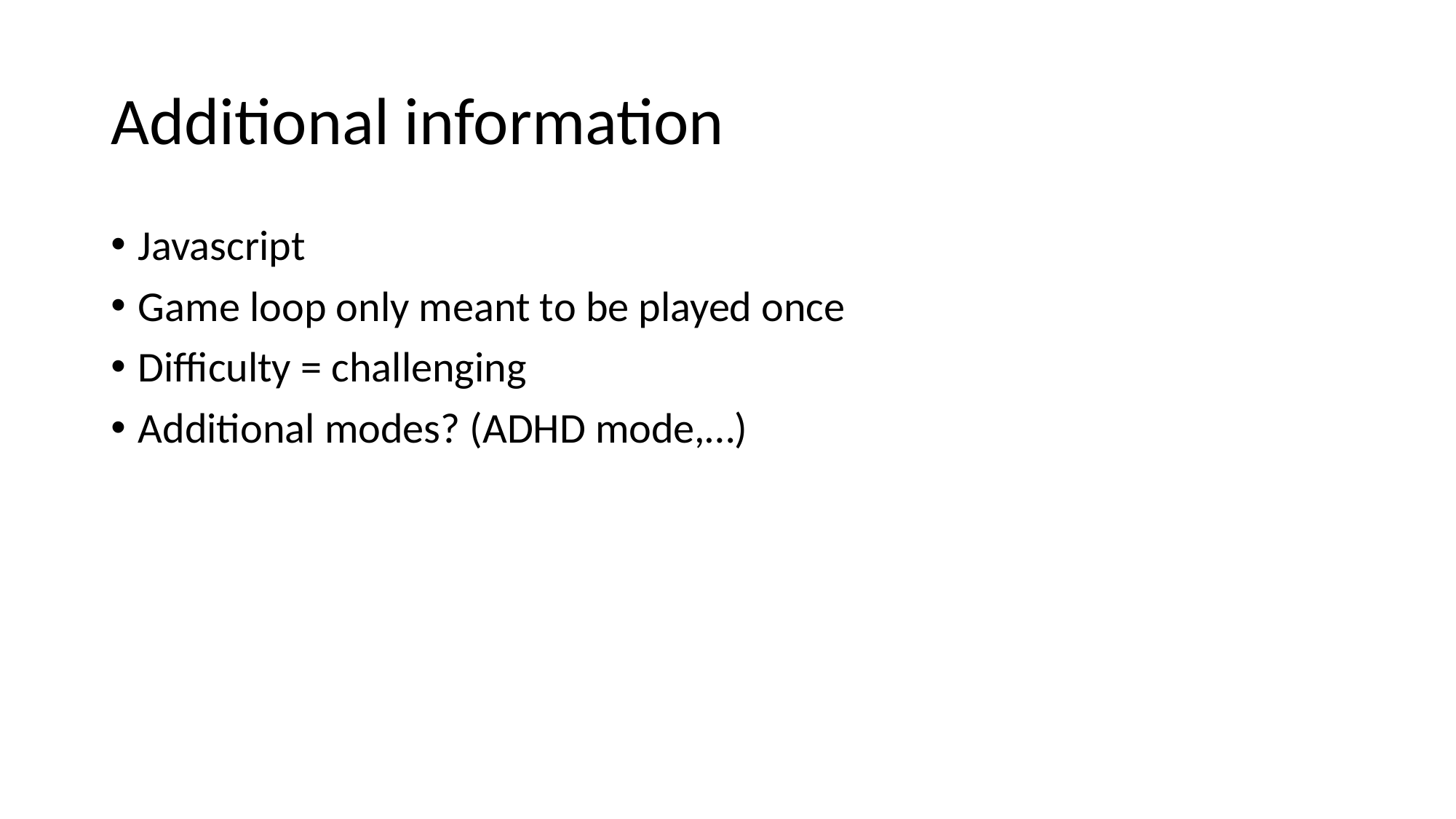

# Additional information
Javascript
Game loop only meant to be played once
Difficulty = challenging
Additional modes? (ADHD mode,…)